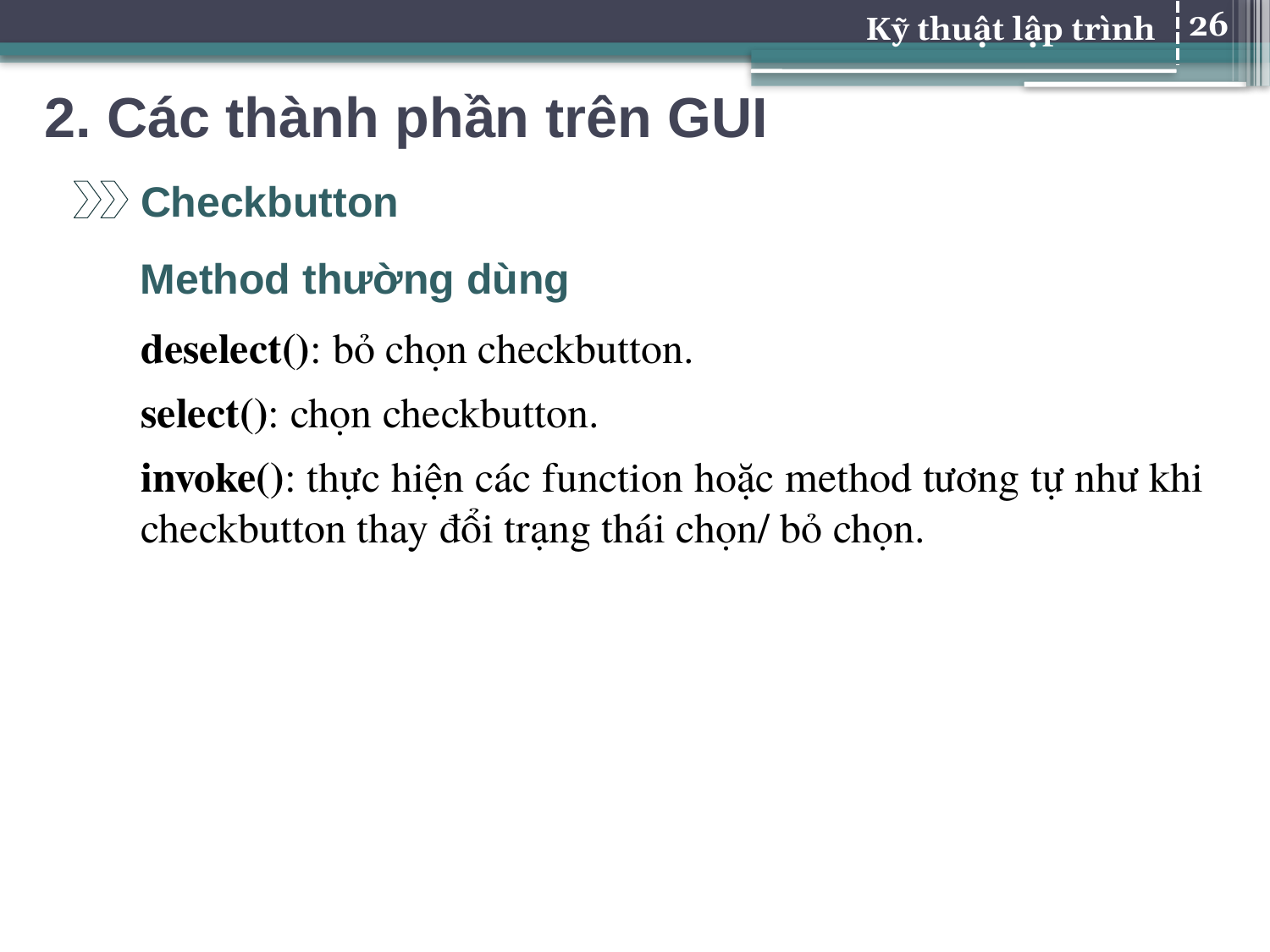

26
# 2. Các thành phần trên GUI
Checkbutton

Method thường dùng
deselect(): bỏ chọn checkbutton.
select(): chọn checkbutton.
invoke(): thực hiện các function hoặc method tương tự như khi checkbutton thay đổi trạng thái chọn/ bỏ chọn.